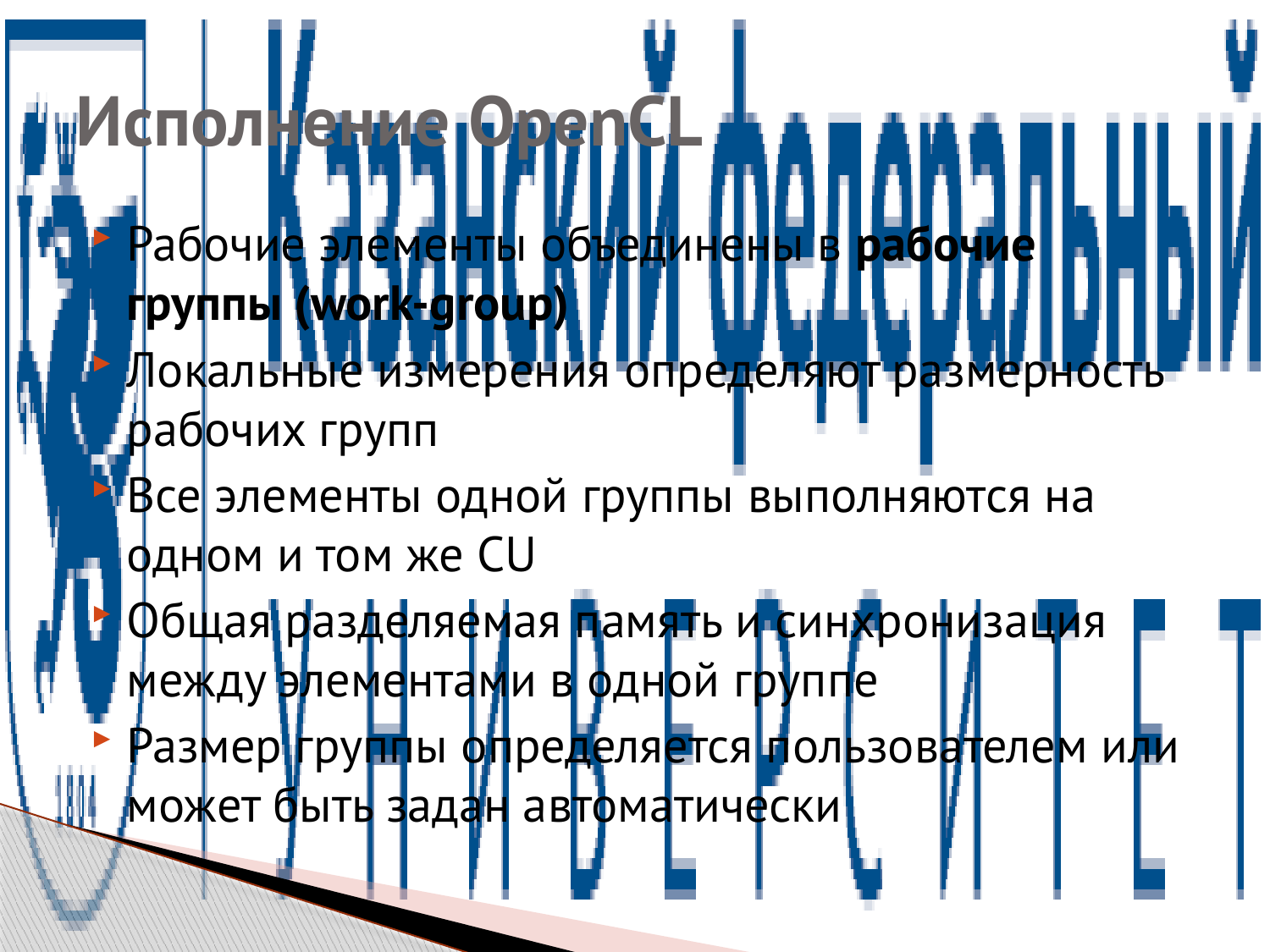

# Исполнение OpenCL
Рабочие элементы объединены в рабочие группы (work-group)
Локальные измерения определяют размерность рабочих групп
Все элементы одной группы выполняются на одном и том же CU
Общая разделяемая память и синхронизация между элементами в одной группе
Размер группы определяется пользователем или может быть задан автоматически